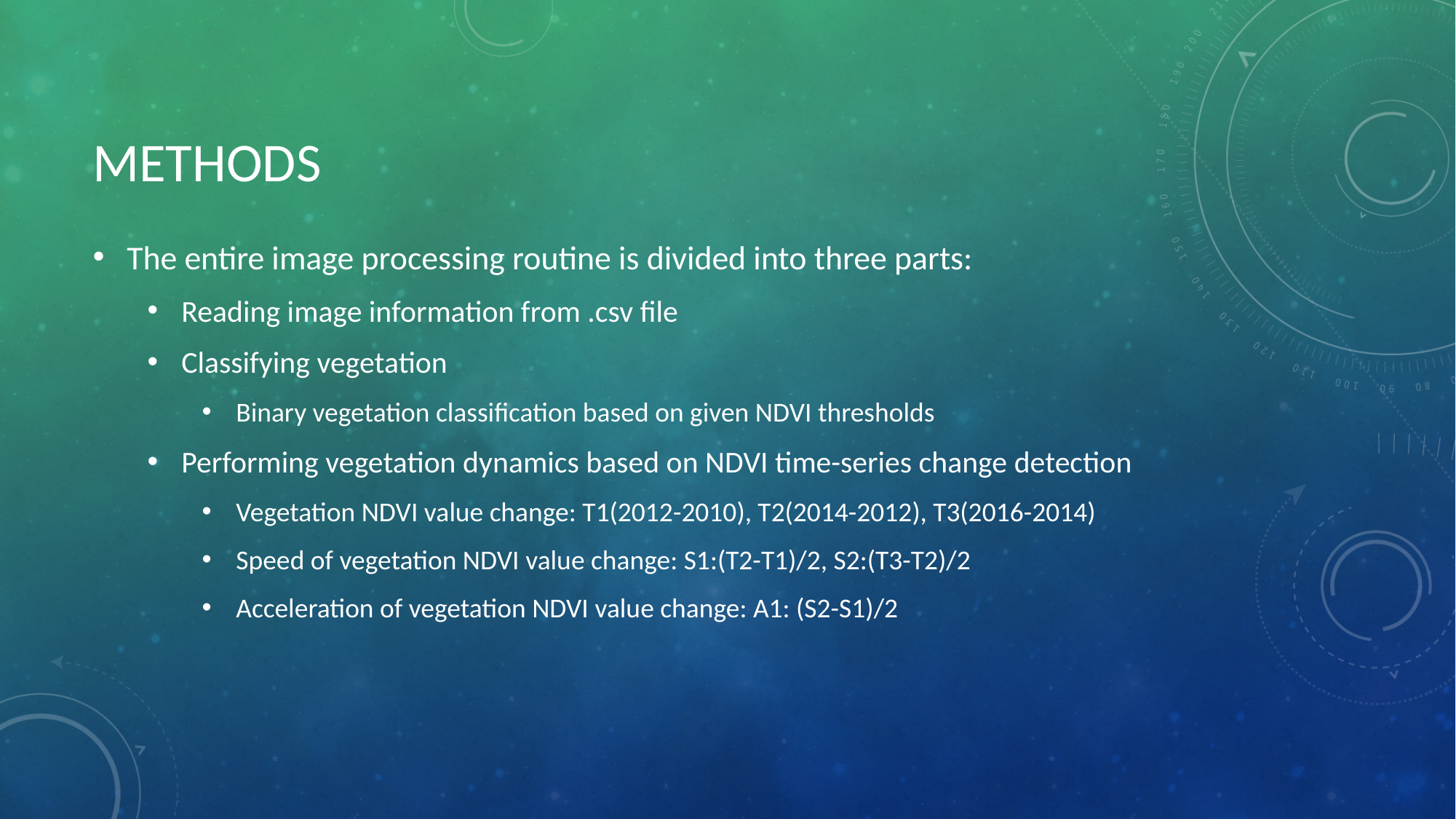

# Methods
The entire image processing routine is divided into three parts:
Reading image information from .csv file
Classifying vegetation
Binary vegetation classification based on given NDVI thresholds
Performing vegetation dynamics based on NDVI time-series change detection
Vegetation NDVI value change: T1(2012-2010), T2(2014-2012), T3(2016-2014)
Speed of vegetation NDVI value change: S1:(T2-T1)/2, S2:(T3-T2)/2
Acceleration of vegetation NDVI value change: A1: (S2-S1)/2